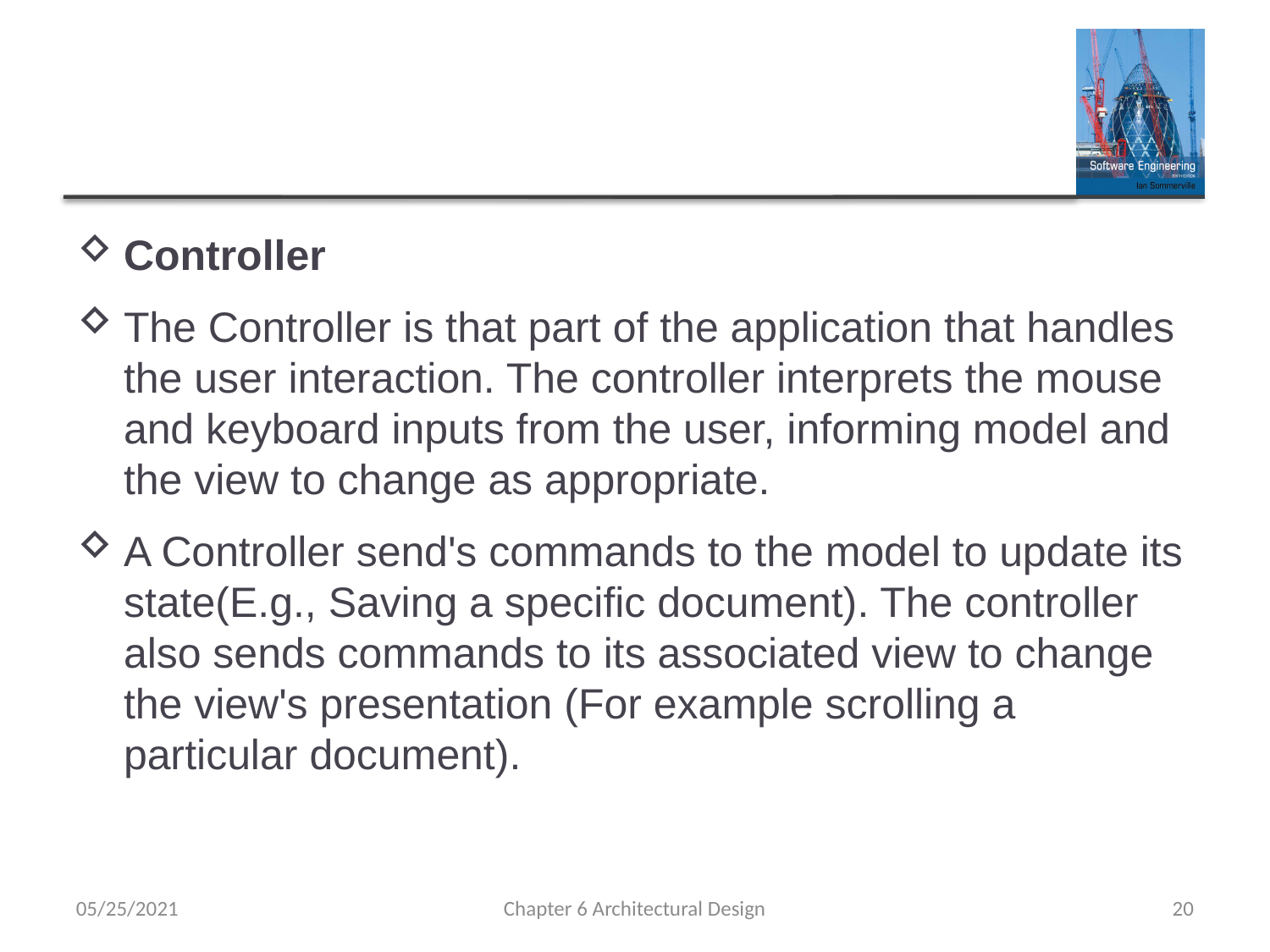

Controller
The Controller is that part of the application that handles the user interaction. The controller interprets the mouse and keyboard inputs from the user, informing model and the view to change as appropriate.
A Controller send's commands to the model to update its state(E.g., Saving a specific document). The controller also sends commands to its associated view to change the view's presentation (For example scrolling a particular document).

05/25/2021
Chapter 6 Architectural Design
20